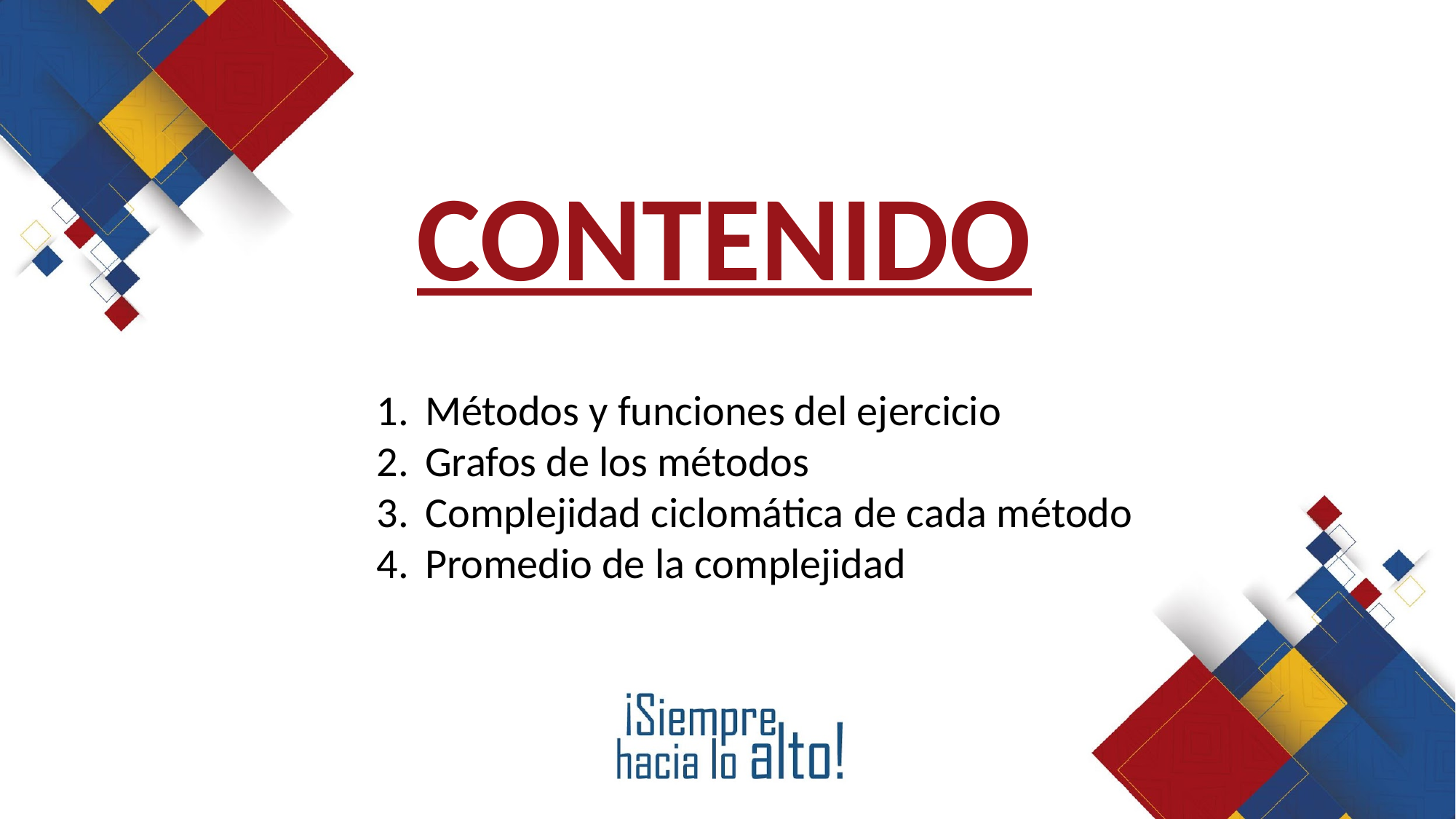

CONTENIDO
Métodos y funciones del ejercicio
Grafos de los métodos
Complejidad ciclomática de cada método
Promedio de la complejidad